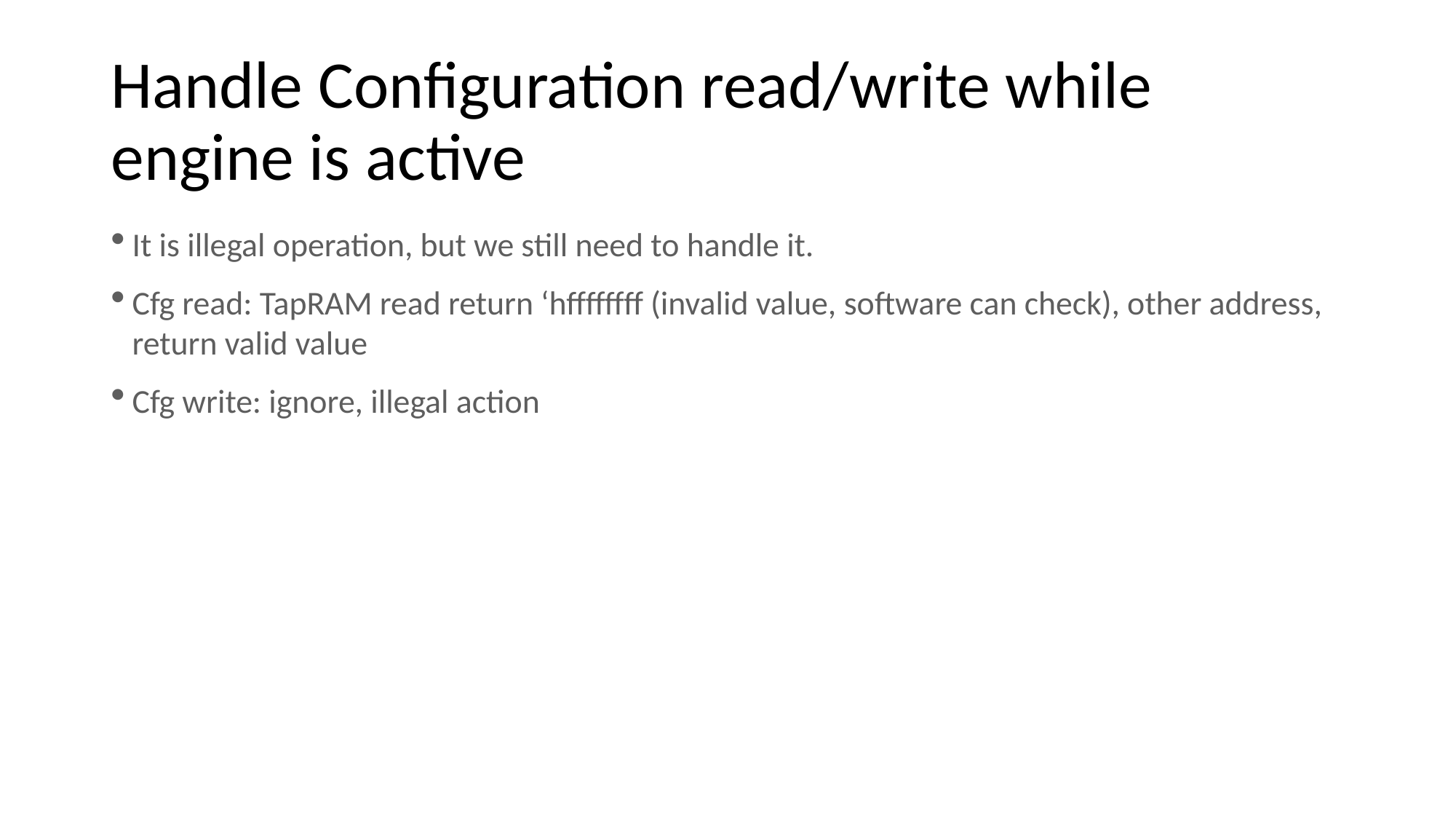

# Handle Configuration read/write while engine is active
It is illegal operation, but we still need to handle it.
Cfg read: TapRAM read return ‘hffffffff (invalid value, software can check), other address, return valid value
Cfg write: ignore, illegal action